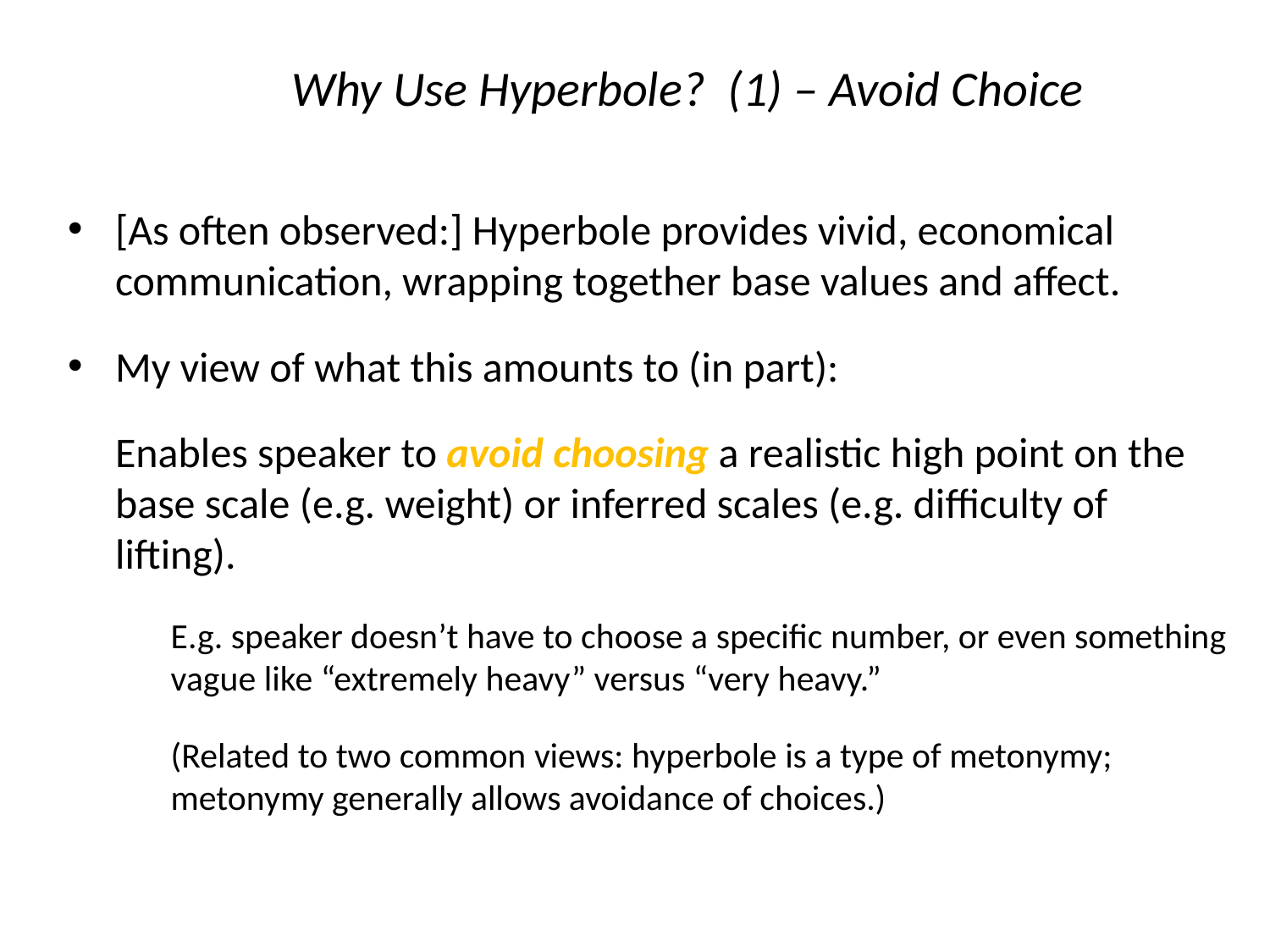

# Why Use Hyperbole?  (1) – Avoid Choice
[As often observed:] Hyperbole provides vivid, economical communication, wrapping together base values and affect.
My view of what this amounts to (in part):
Enables speaker to avoid choosing a realistic high point on the base scale (e.g. weight) or inferred scales (e.g. difficulty of lifting).
E.g. speaker doesn’t have to choose a specific number, or even something vague like “extremely heavy” versus “very heavy.”
(Related to two common views: hyperbole is a type of metonymy; metonymy generally allows avoidance of choices.)